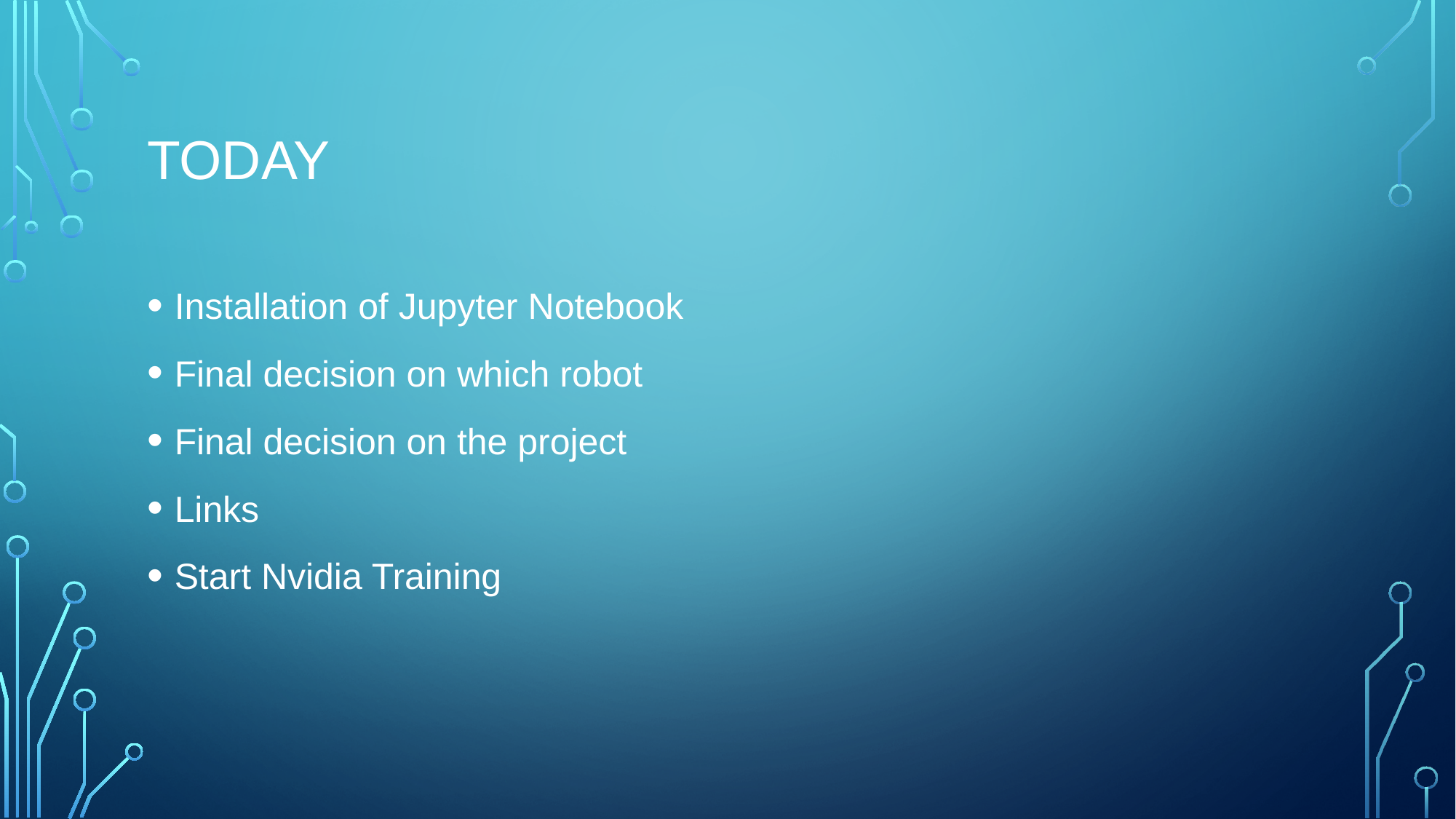

# Today
Installation of Jupyter Notebook
Final decision on which robot
Final decision on the project
Links
Start Nvidia Training